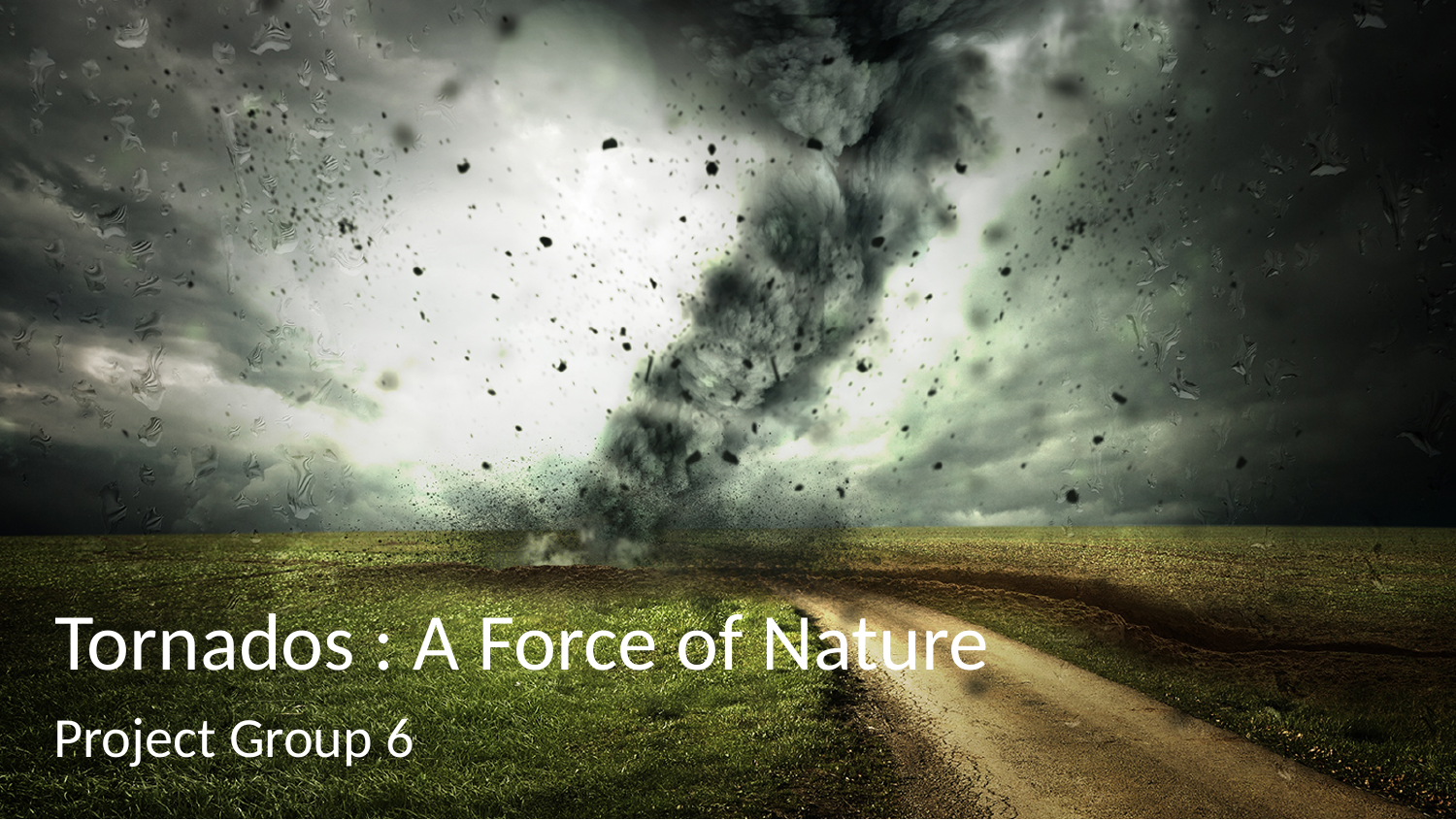

# Tornados : A Force of Nature
Project Group 6